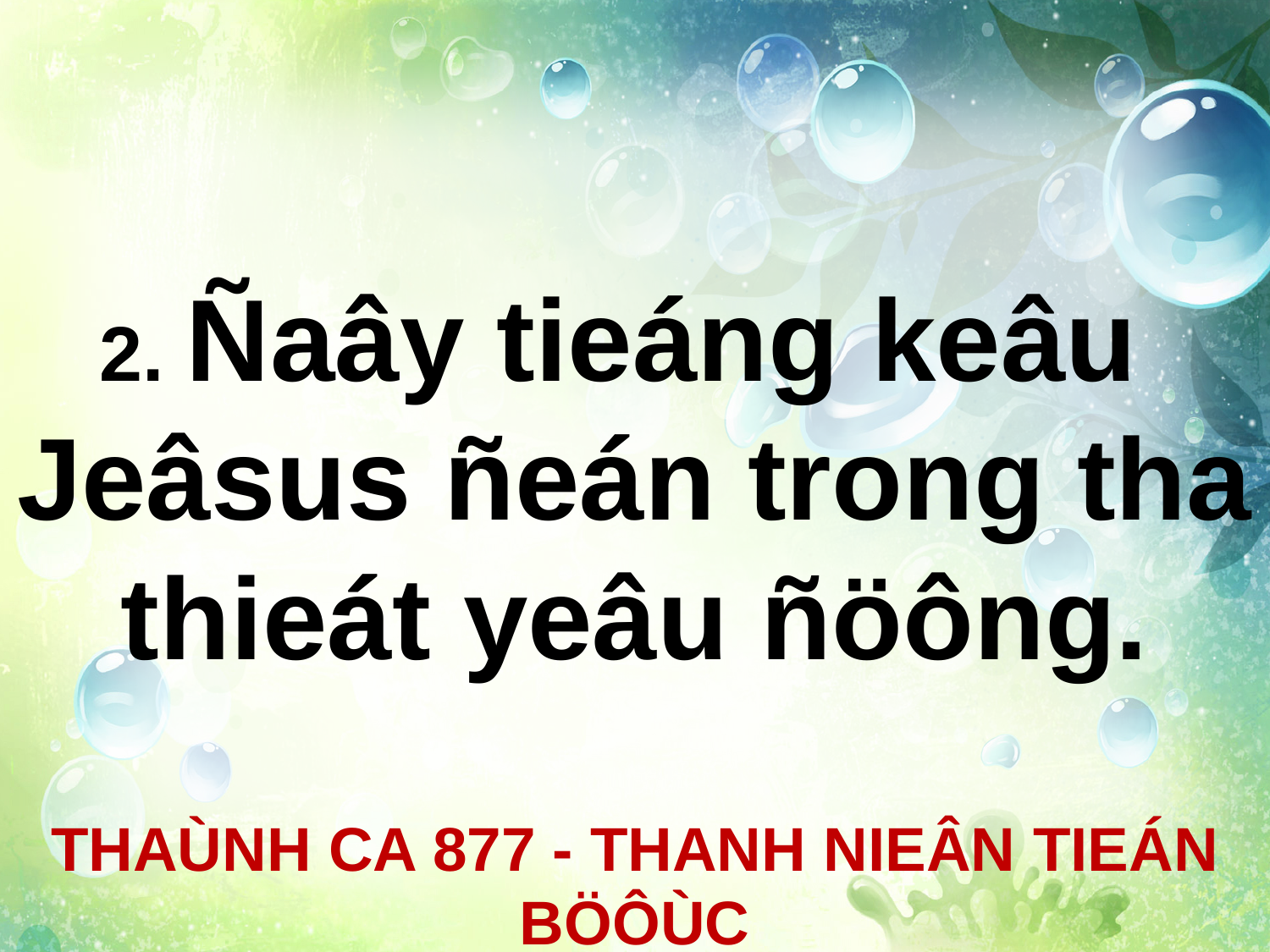

2. Ñaây tieáng keâu
Jeâsus ñeán trong tha thieát yeâu ñöông.
THAÙNH CA 877 - THANH NIEÂN TIEÁN BÖÔÙC